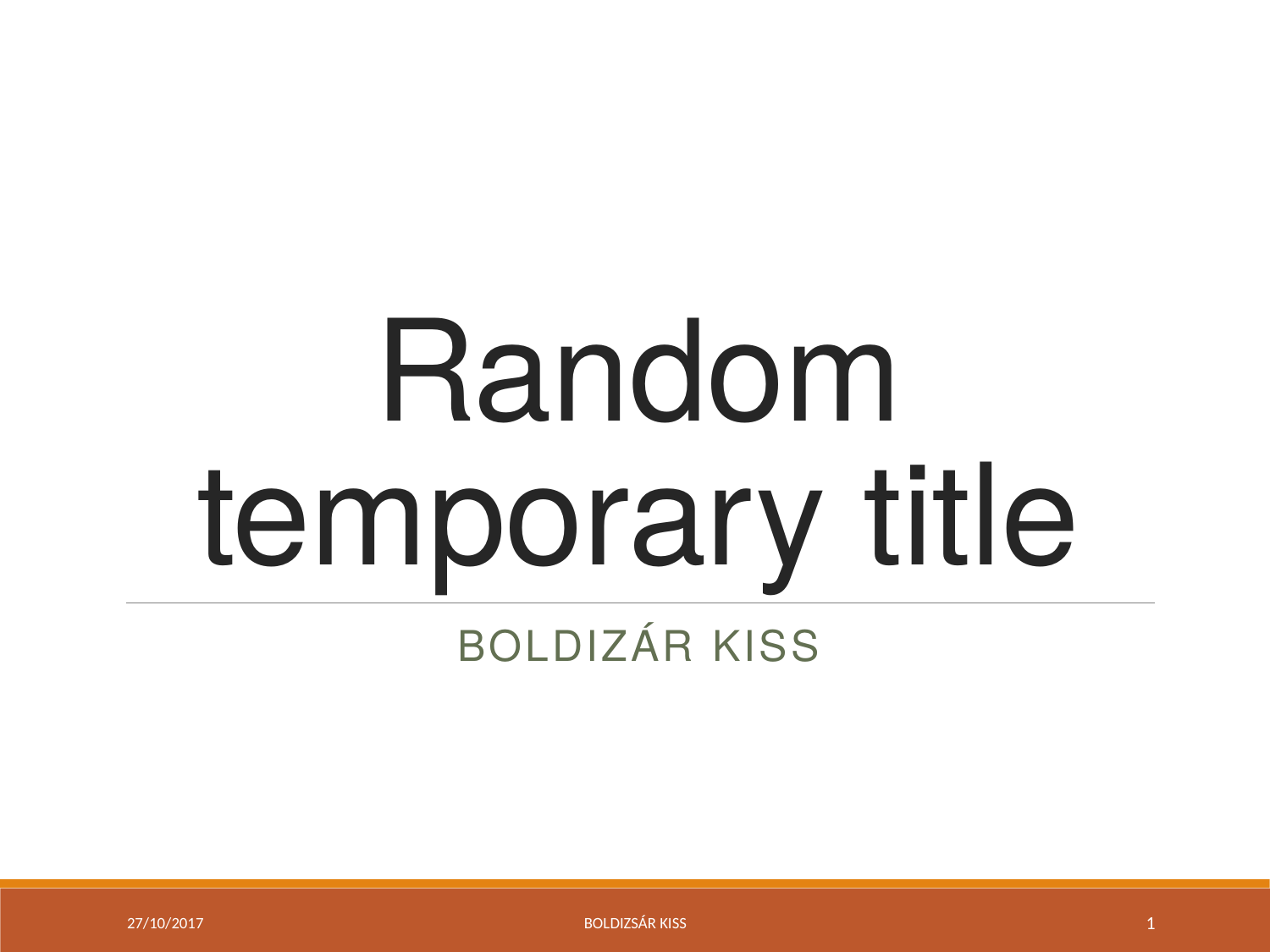

# Random temporary title
Boldizár Kiss
27/10/2017
Boldizsár Kiss
1